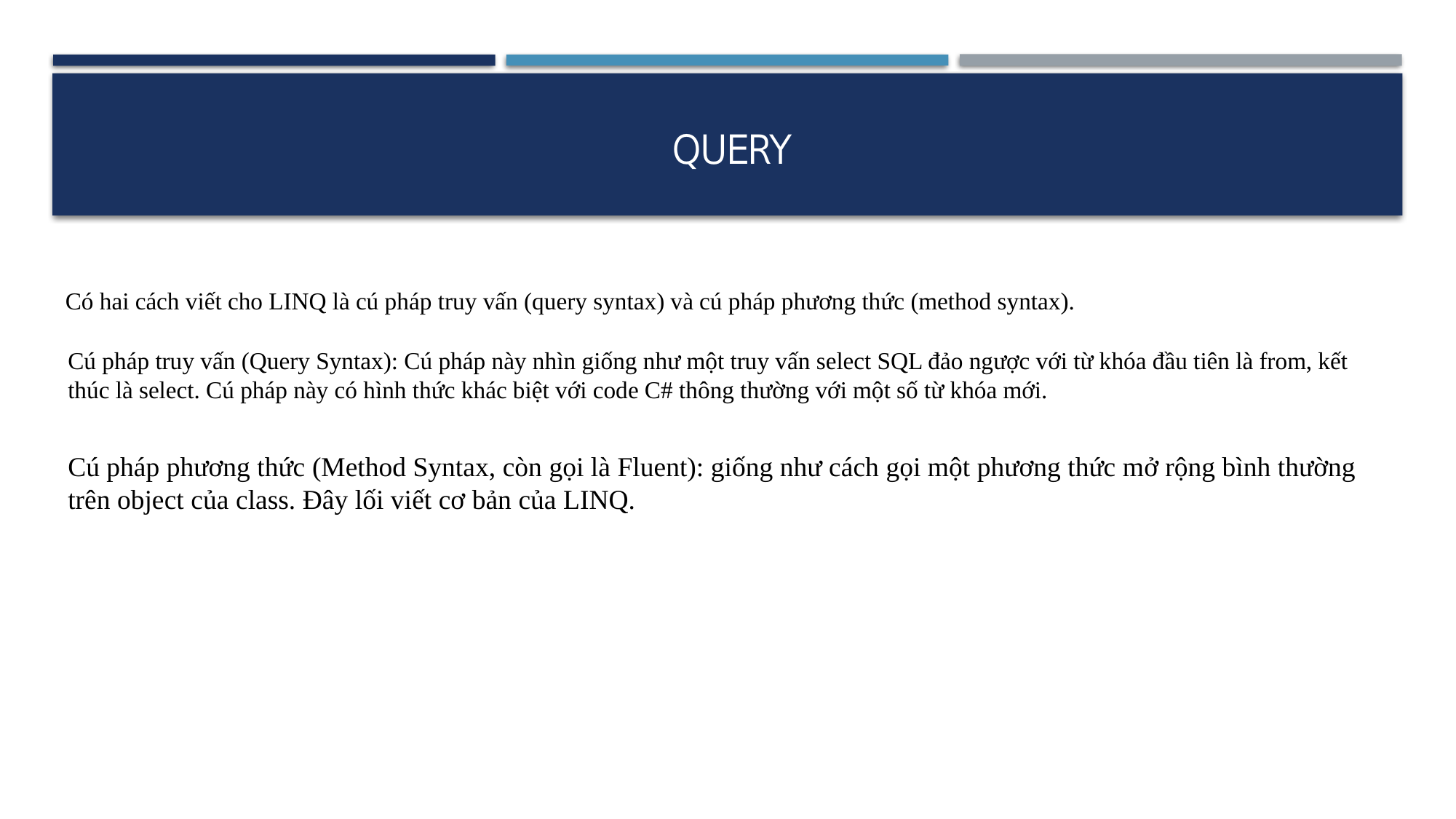

Query
Có hai cách viết cho LINQ là cú pháp truy vấn (query syntax) và cú pháp phương thức (method syntax).
Cú pháp truy vấn (Query Syntax): Cú pháp này nhìn giống như một truy vấn select SQL đảo ngược với từ khóa đầu tiên là from, kết thúc là select. Cú pháp này có hình thức khác biệt với code C# thông thường với một số từ khóa mới.
Cú pháp phương thức (Method Syntax, còn gọi là Fluent): giống như cách gọi một phương thức mở rộng bình thường trên object của class. Đây lối viết cơ bản của LINQ.